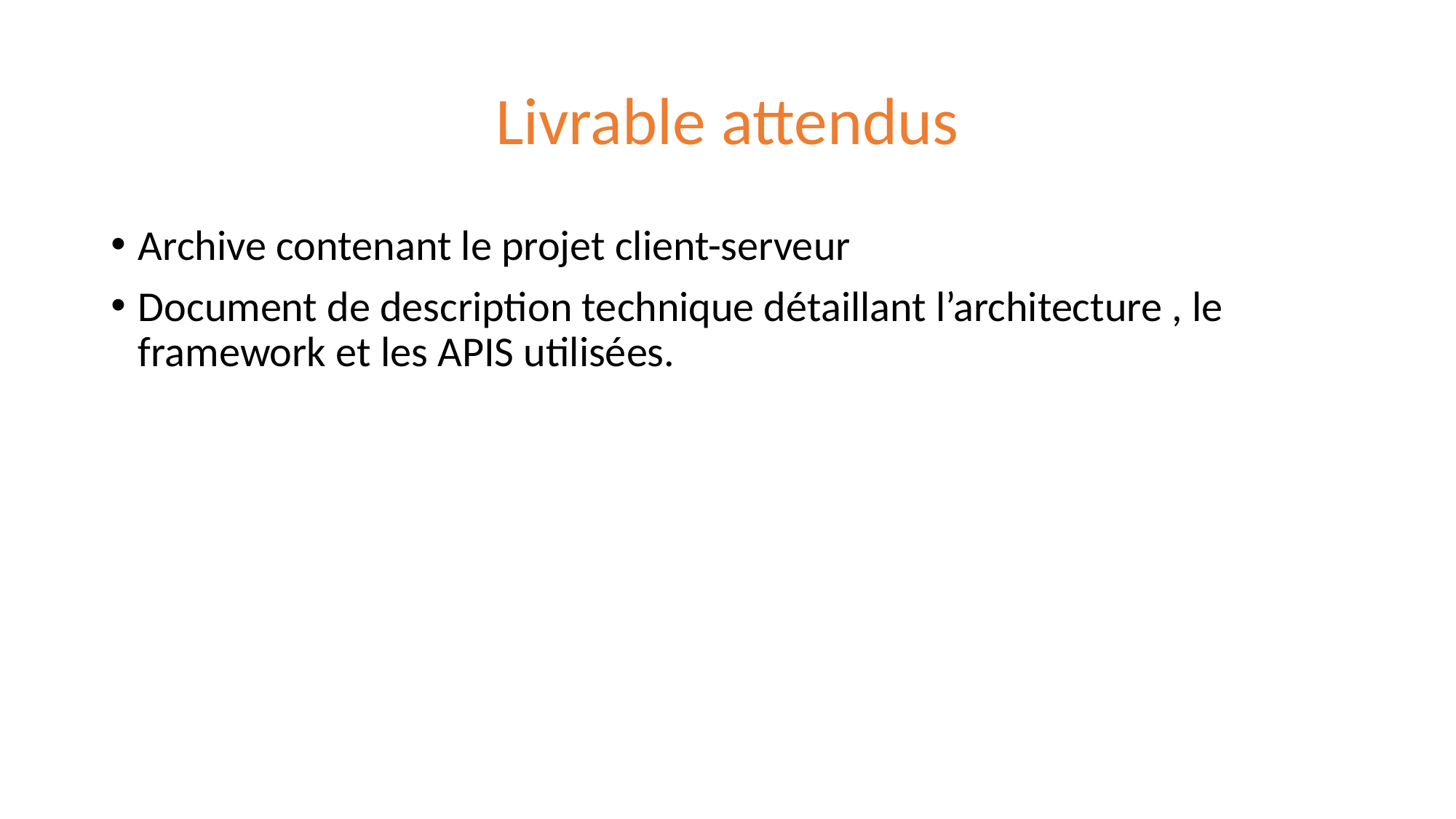

# Livrable attendus
Archive contenant le projet client-serveur
Document de description technique détaillant l’architecture , le framework et les APIS utilisées.